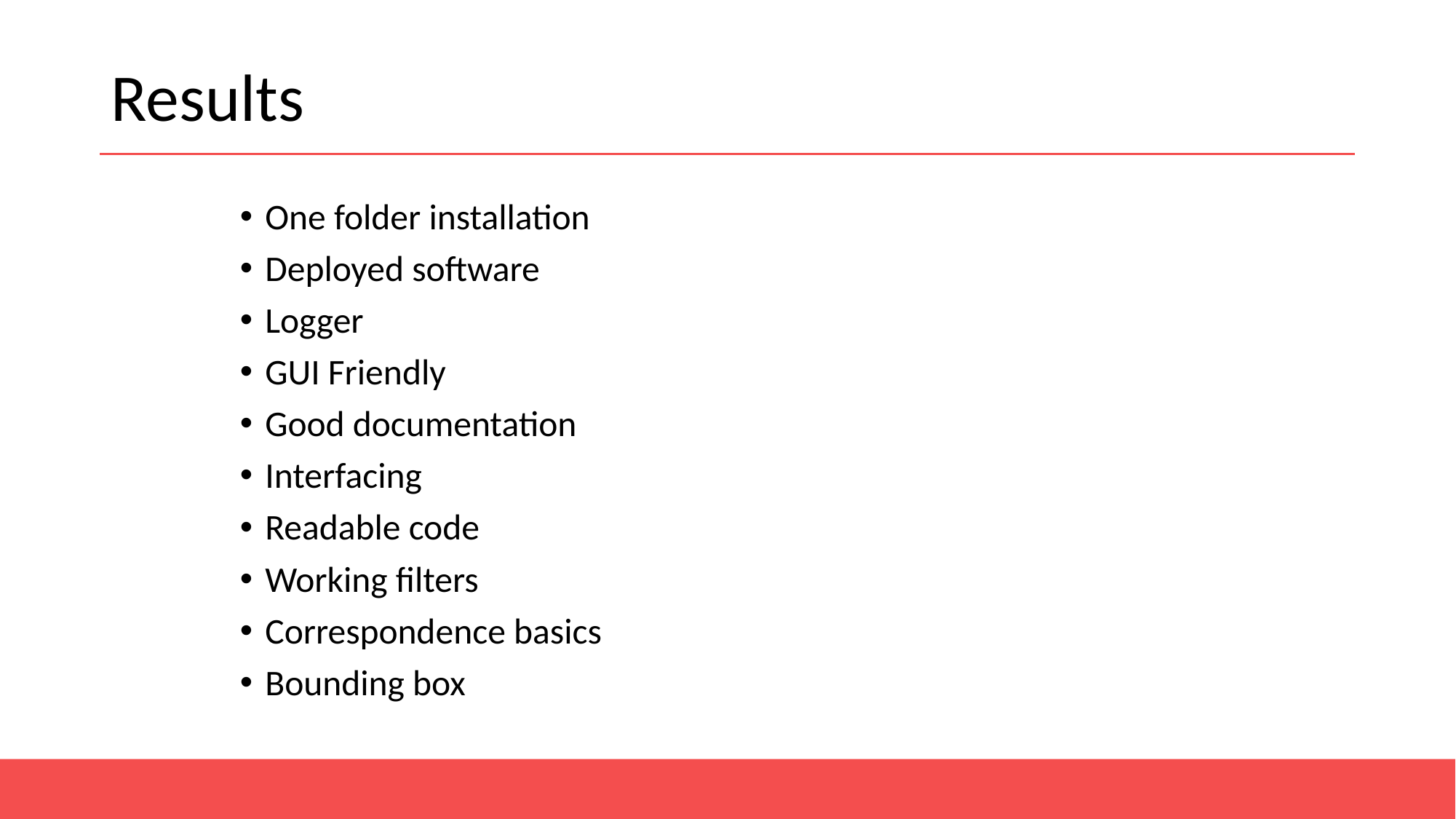

# Results
One folder installation
Deployed software
Logger
GUI Friendly
Good documentation
Interfacing
Readable code
Working filters
Correspondence basics
Bounding box